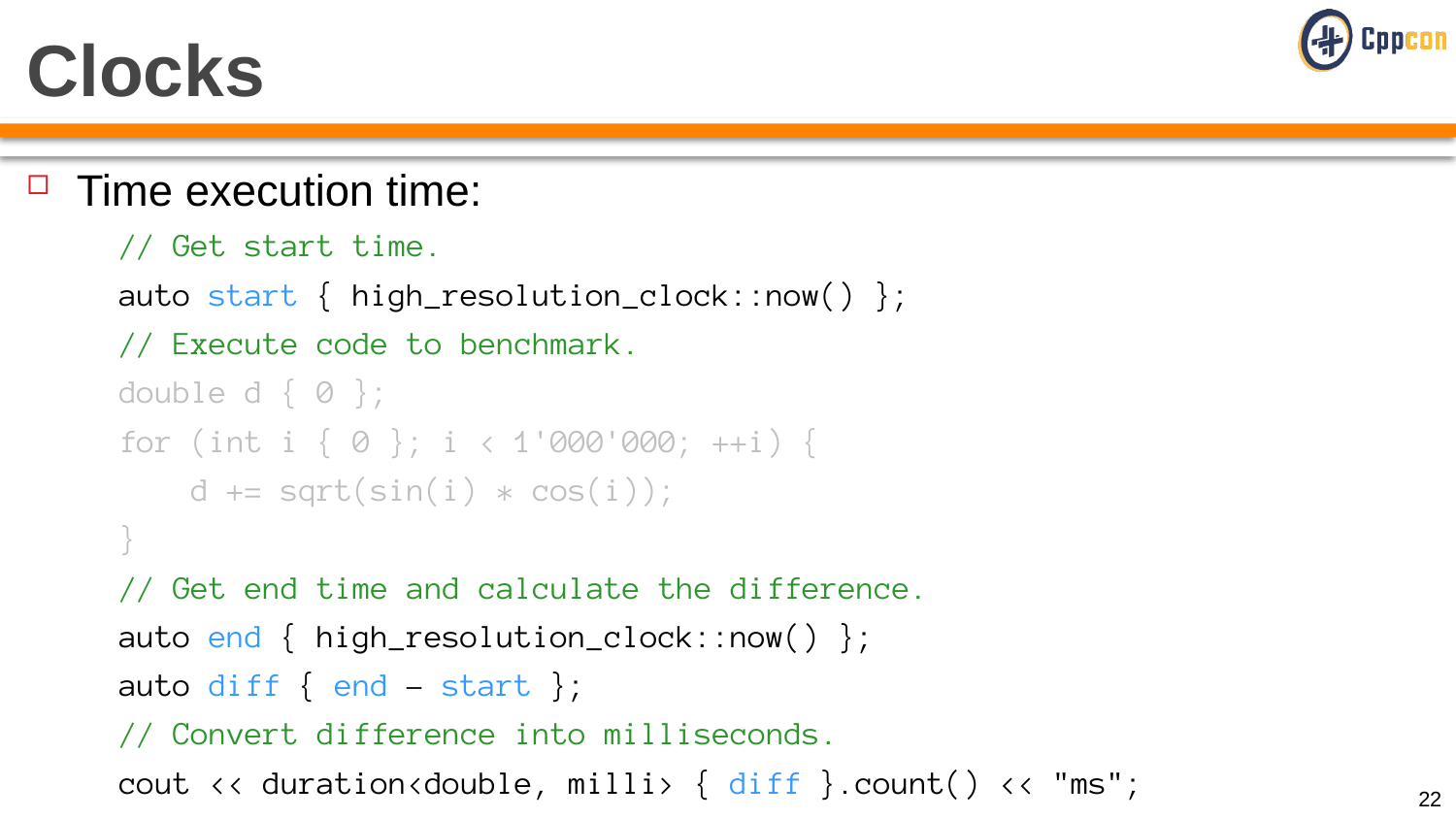

# Clocks
Time execution time:
// Get start time.
auto start { high_resolution_clock::now() };
// Execute code to benchmark.
double d { 0 };
for (int i { 0 }; i < 1'000'000; ++i) {
    d += sqrt(sin(i) * cos(i));
}
// Get end time and calculate the difference.
auto end { high_resolution_clock::now() };
auto diff { end – start };
// Convert difference into milliseconds.
cout << duration<double, milli> { diff }.count() << "ms";